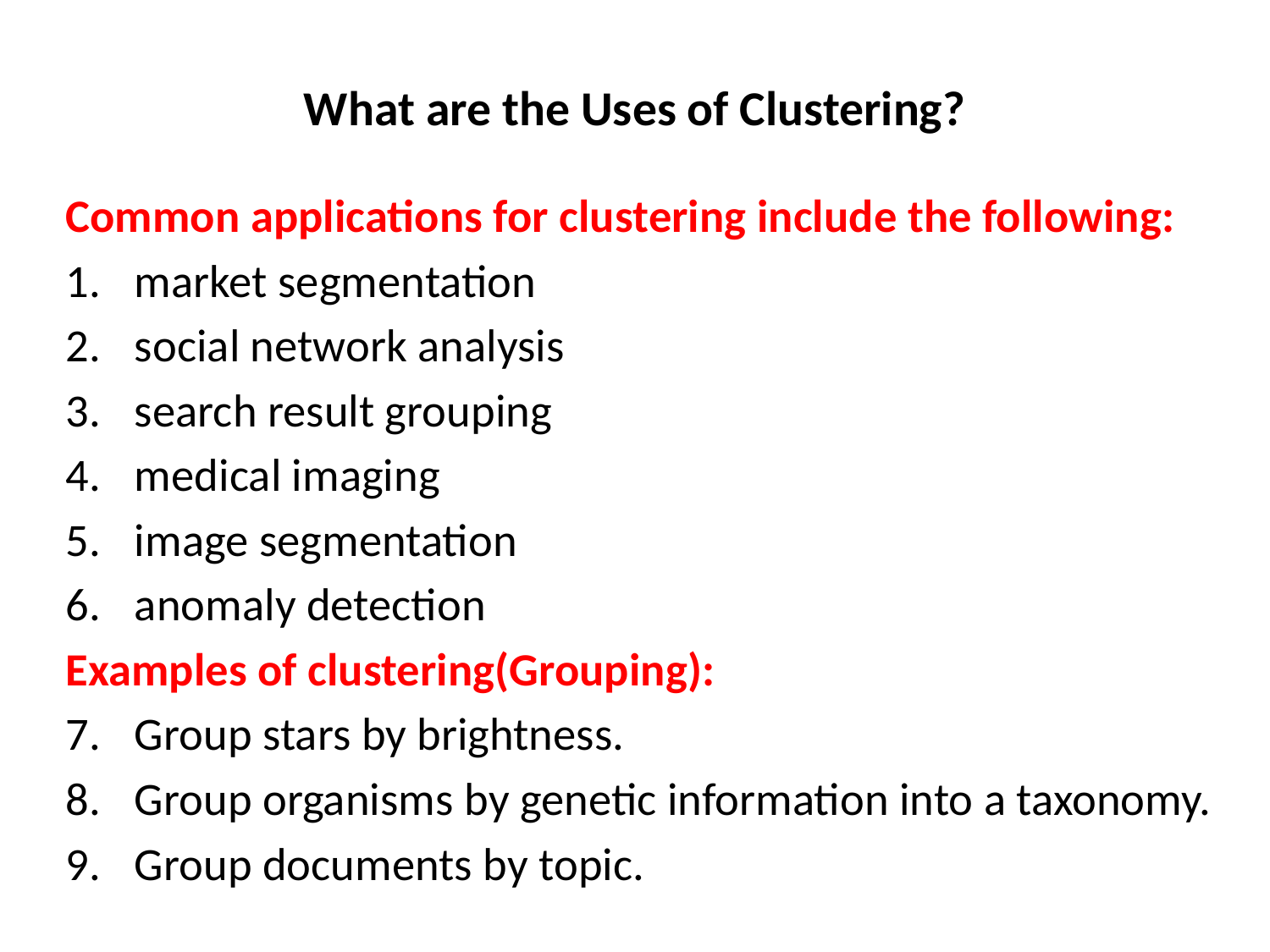

# What are the Uses of Clustering?
Common applications for clustering include the following:
market segmentation
social network analysis
search result grouping
medical imaging
image segmentation
anomaly detection
Examples of clustering(Grouping):
Group stars by brightness.
Group organisms by genetic information into a taxonomy.
Group documents by topic.